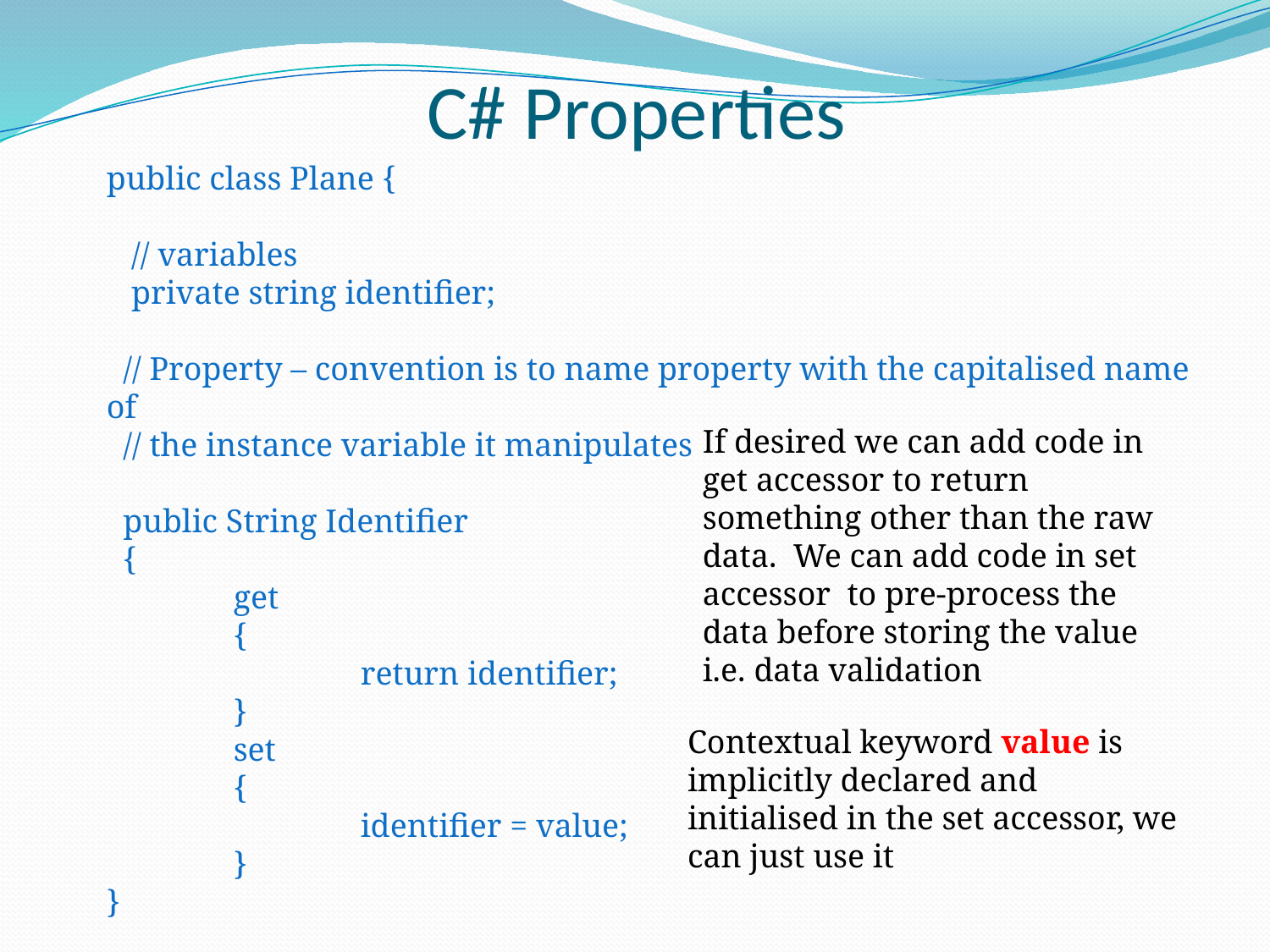

# C# Properties
public class Plane {

   // variables
   private string identifier;

  // Property – convention is to name property with the capitalised name of
  // the instance variable it manipulates

  public String Identifier
  {
	get
	{
		return identifier;
	}
	set
	{
		identifier = value;
	}
}
If desired we can add code in get accessor to return something other than the raw data.  We can add code in set accessor  to pre-process the data before storing the value i.e. data validation
Contextual keyword value is implicitly declared and initialised in the set accessor, we can just use it